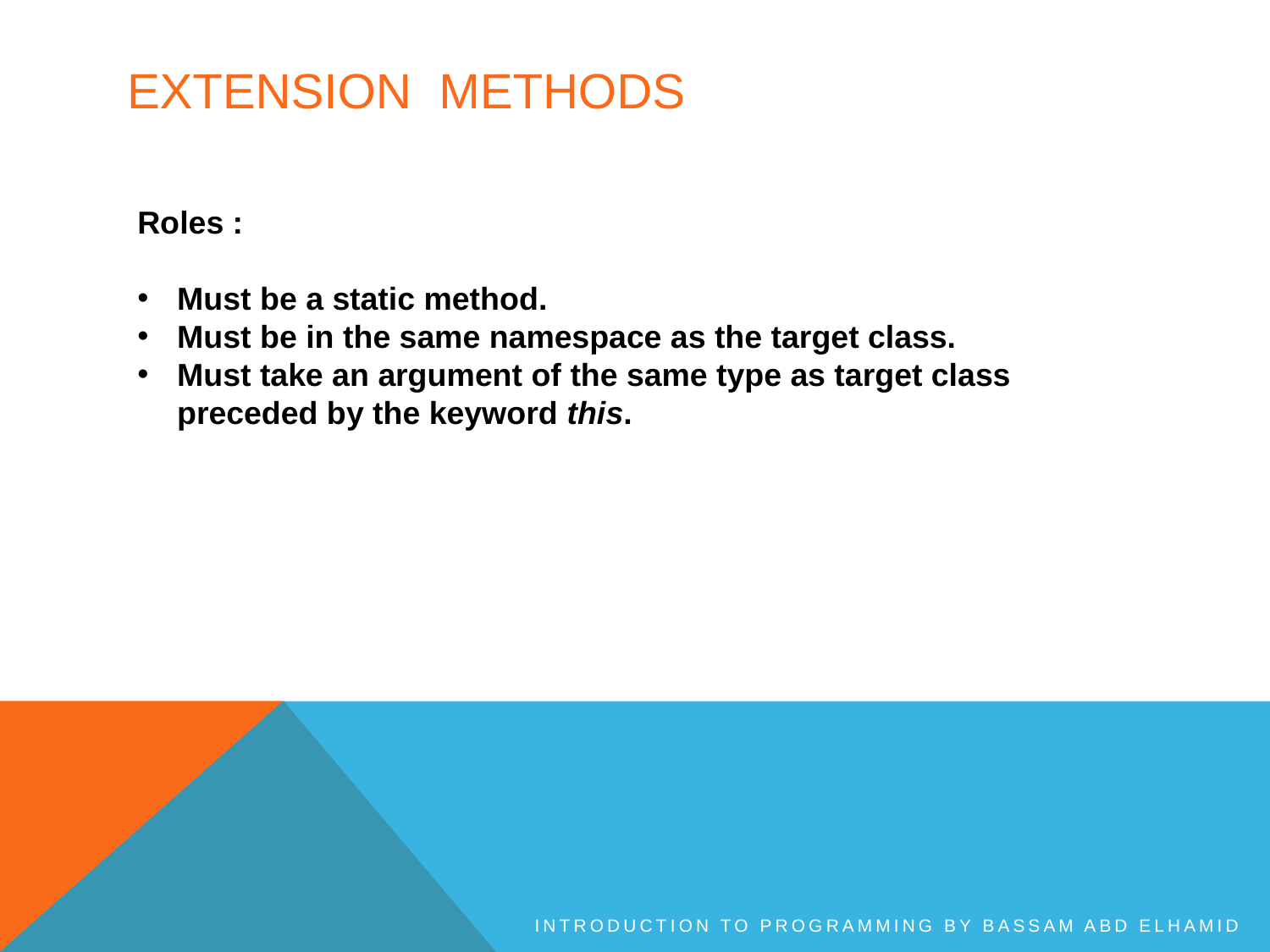

# Extension  methods
Roles :

Must be a static method.
Must be in the same namespace as the target class.
Must take an argument of the same type as target class preceded by the keyword this.

Introduction to Programming By Bassam Abd Elhamid